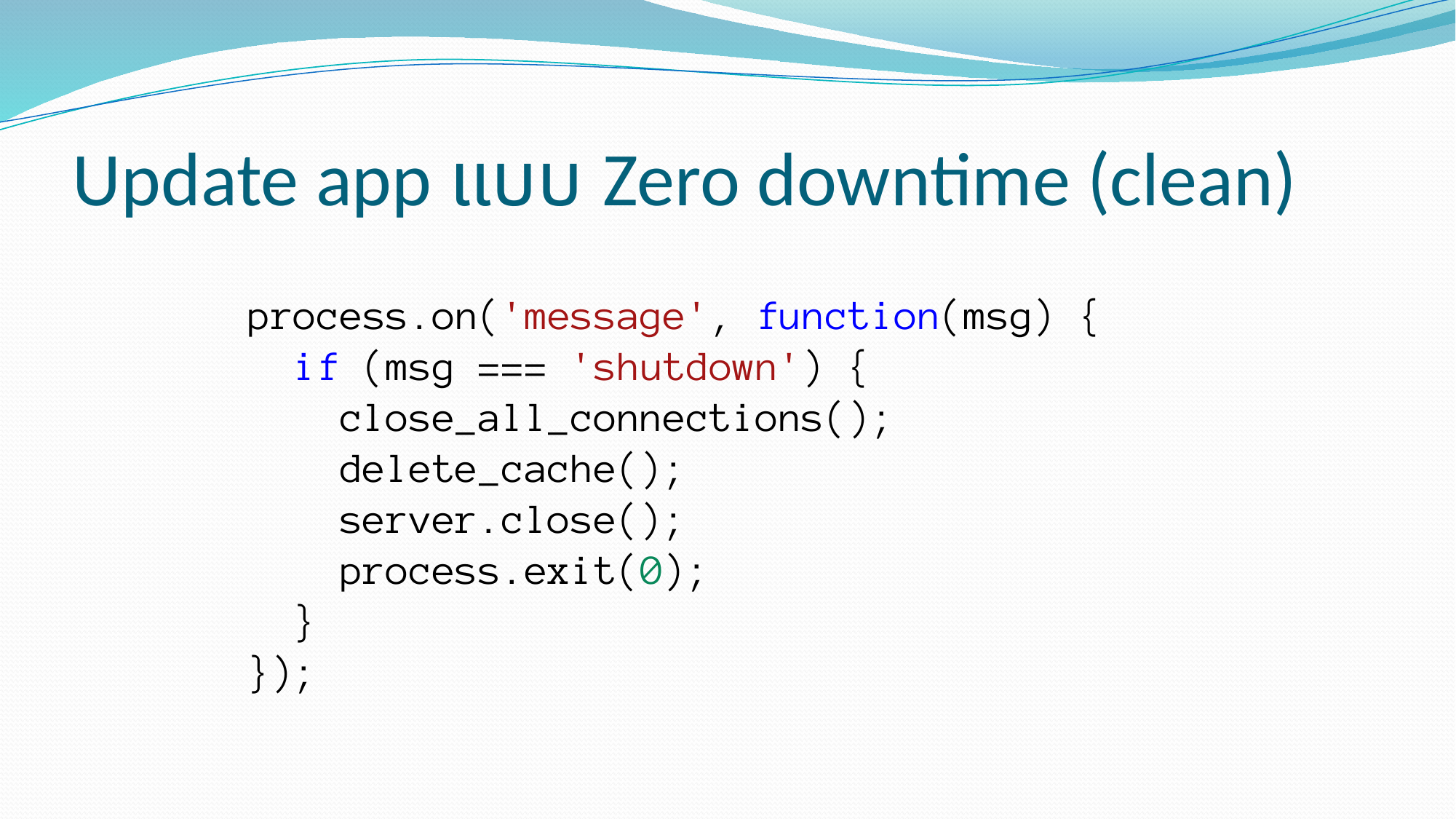

# Update app แบบ Zero downtime (clean)

process.on('message', function(msg) {
  if (msg === 'shutdown') {
    close_all_connections();
    delete_cache();
    server.close();
    process.exit(0);
  }
});